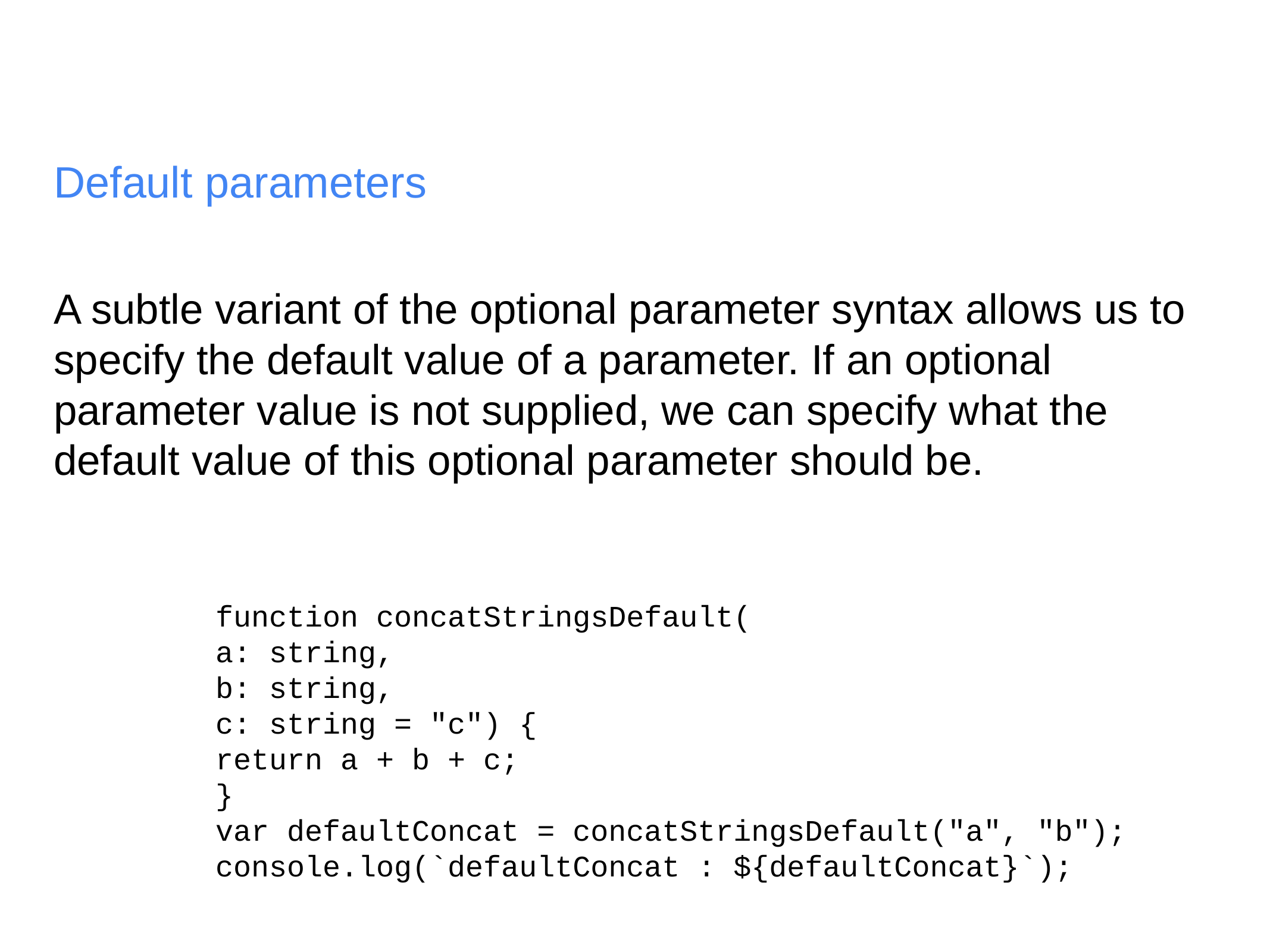

# Default parameters
A subtle variant of the optional parameter syntax allows us to specify the default value of a parameter. If an optional parameter value is not supplied, we can specify what the default value of this optional parameter should be.

function concatStringsDefault(
a: string,
b: string,
c: string = "c") {
return a + b + c;
}
var defaultConcat = concatStringsDefault("a", "b");
console.log(`defaultConcat : ${defaultConcat}`);